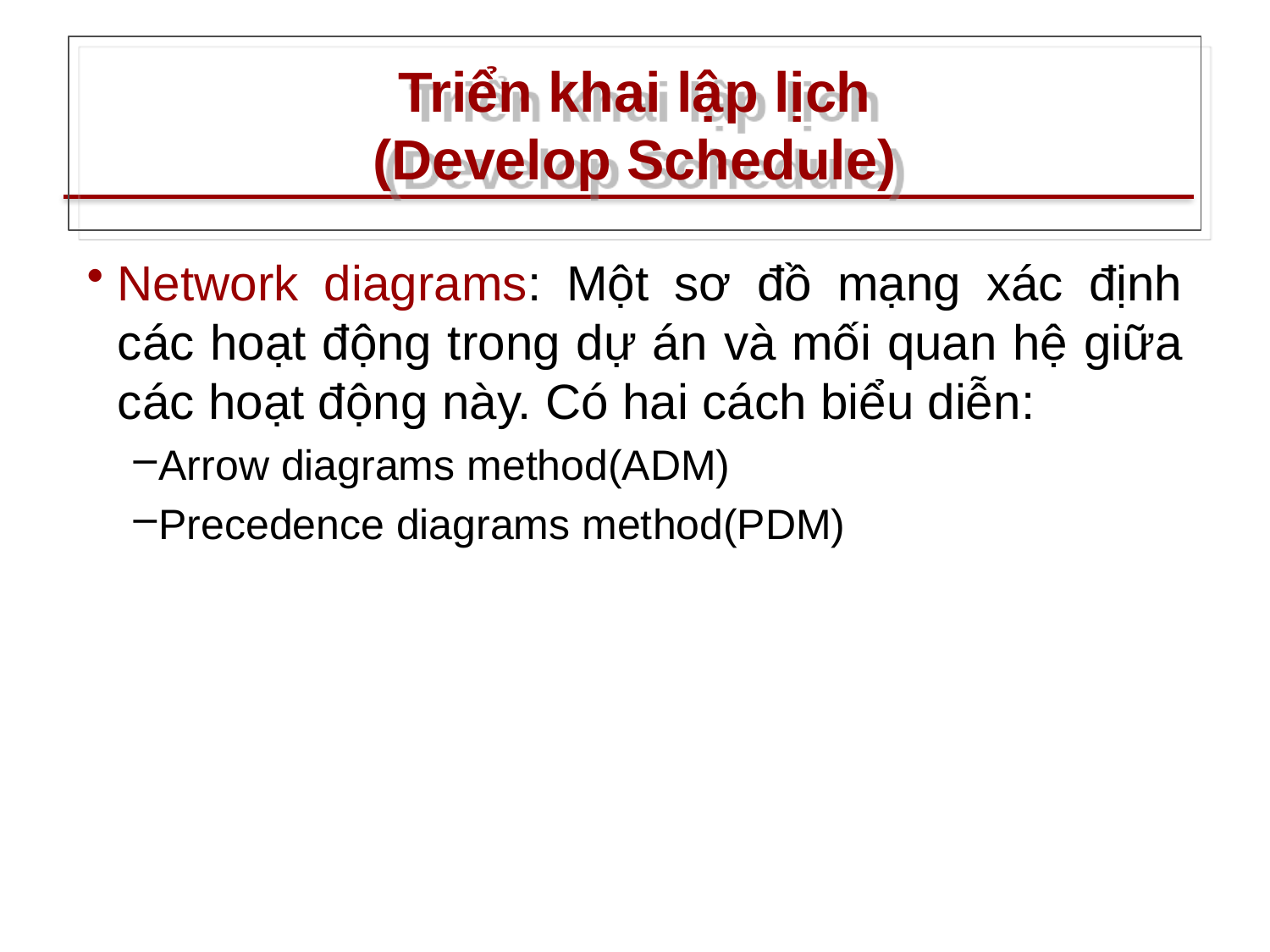

# Triển khai lập lịch (Develop Schedule)
Network diagrams: Một sơ đồ mạng xác định các hoạt động trong dự án và mối quan hệ giữa các hoạt động này. Có hai cách biểu diễn:
Arrow diagrams method(ADM)
Precedence diagrams method(PDM)